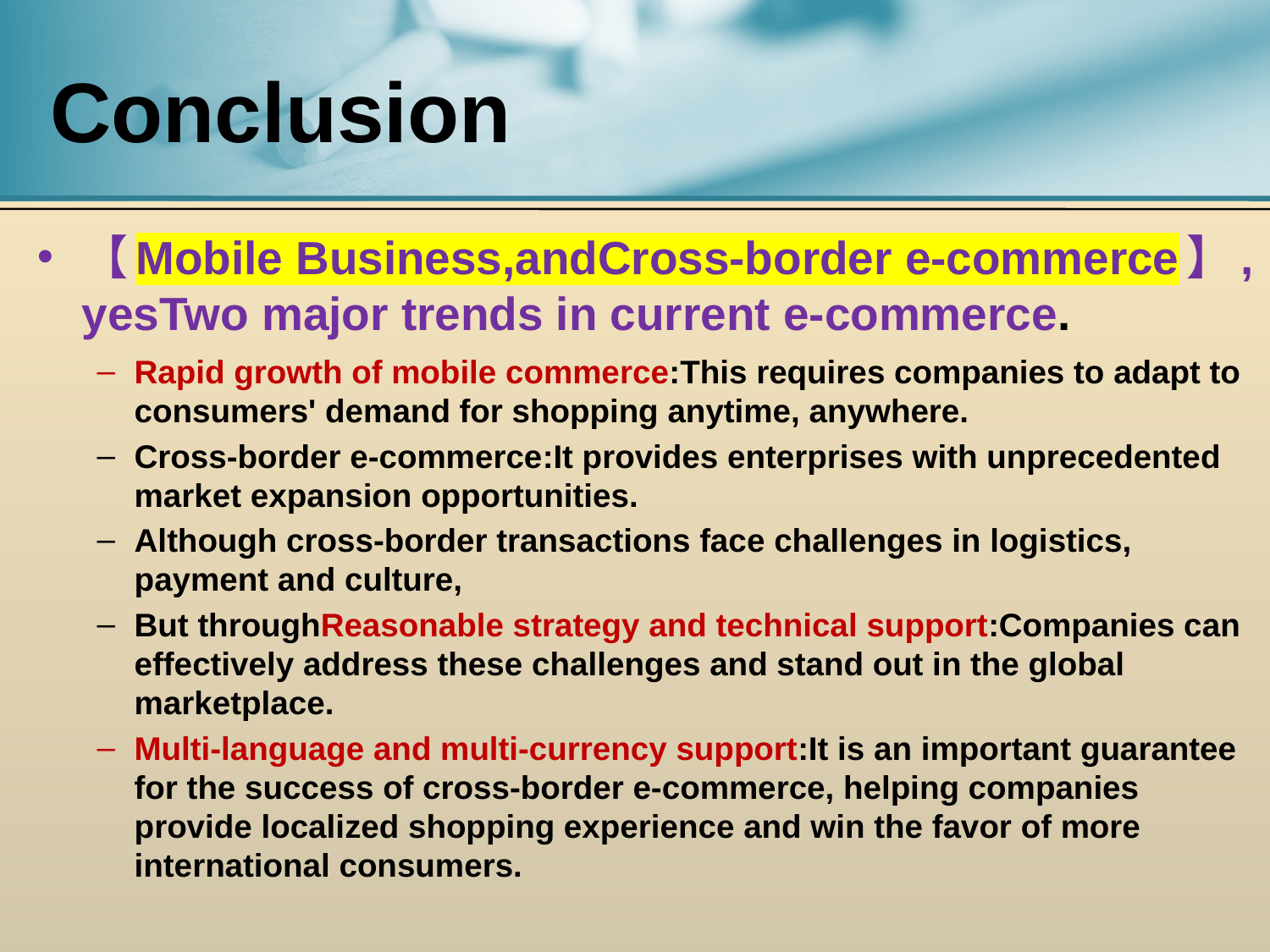

# Conclusion
【Mobile Business,andCross-border e-commerce】,yesTwo major trends in current e-commerce.
Rapid growth of mobile commerce:This requires companies to adapt to consumers' demand for shopping anytime, anywhere.
Cross-border e-commerce:It provides enterprises with unprecedented market expansion opportunities.
Although cross-border transactions face challenges in logistics, payment and culture,
But throughReasonable strategy and technical support:Companies can effectively address these challenges and stand out in the global marketplace.
Multi-language and multi-currency support:It is an important guarantee for the success of cross-border e-commerce, helping companies provide localized shopping experience and win the favor of more international consumers.